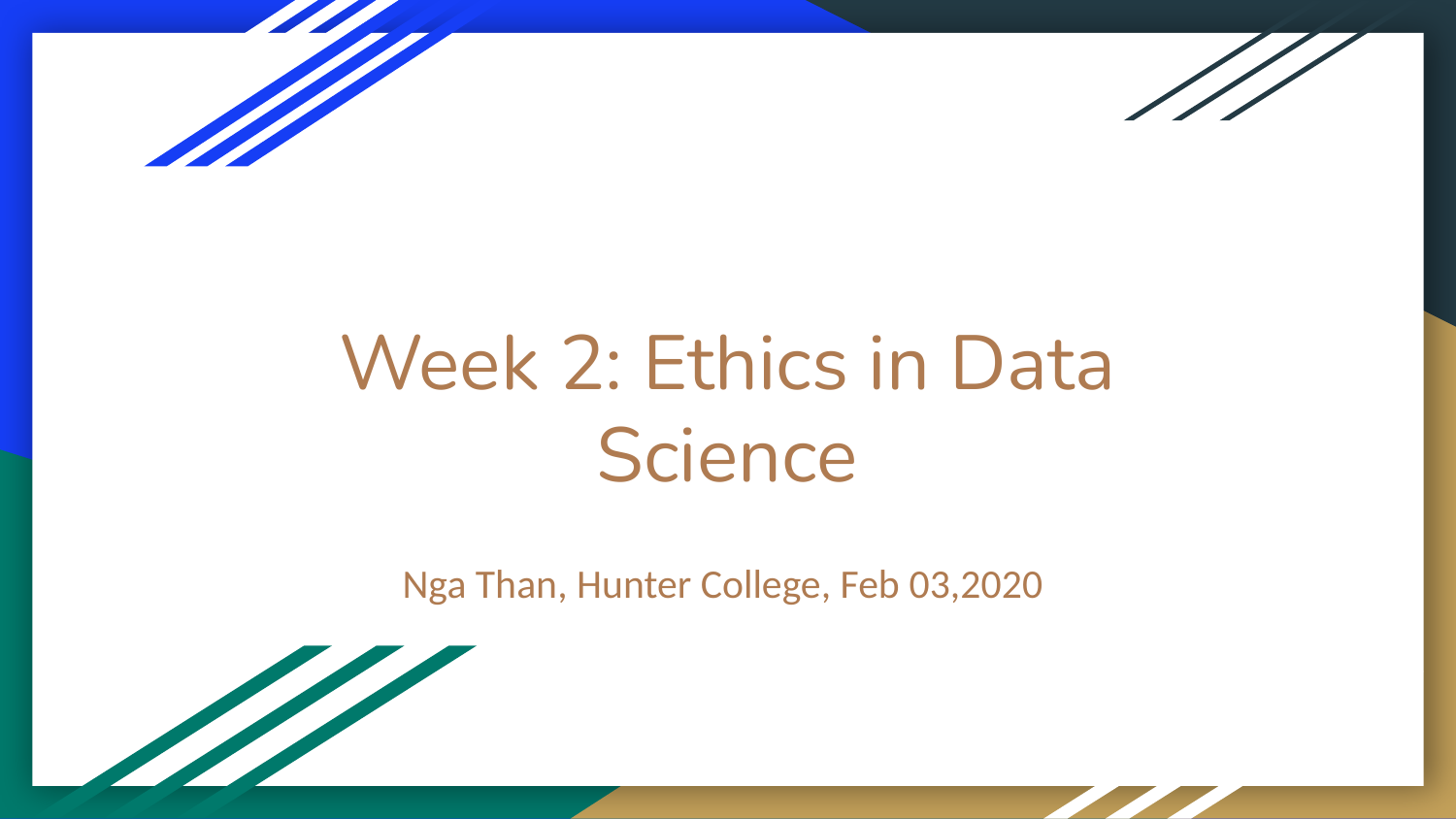

# Week 2: Ethics in Data Science
Nga Than, Hunter College, Feb 03,2020